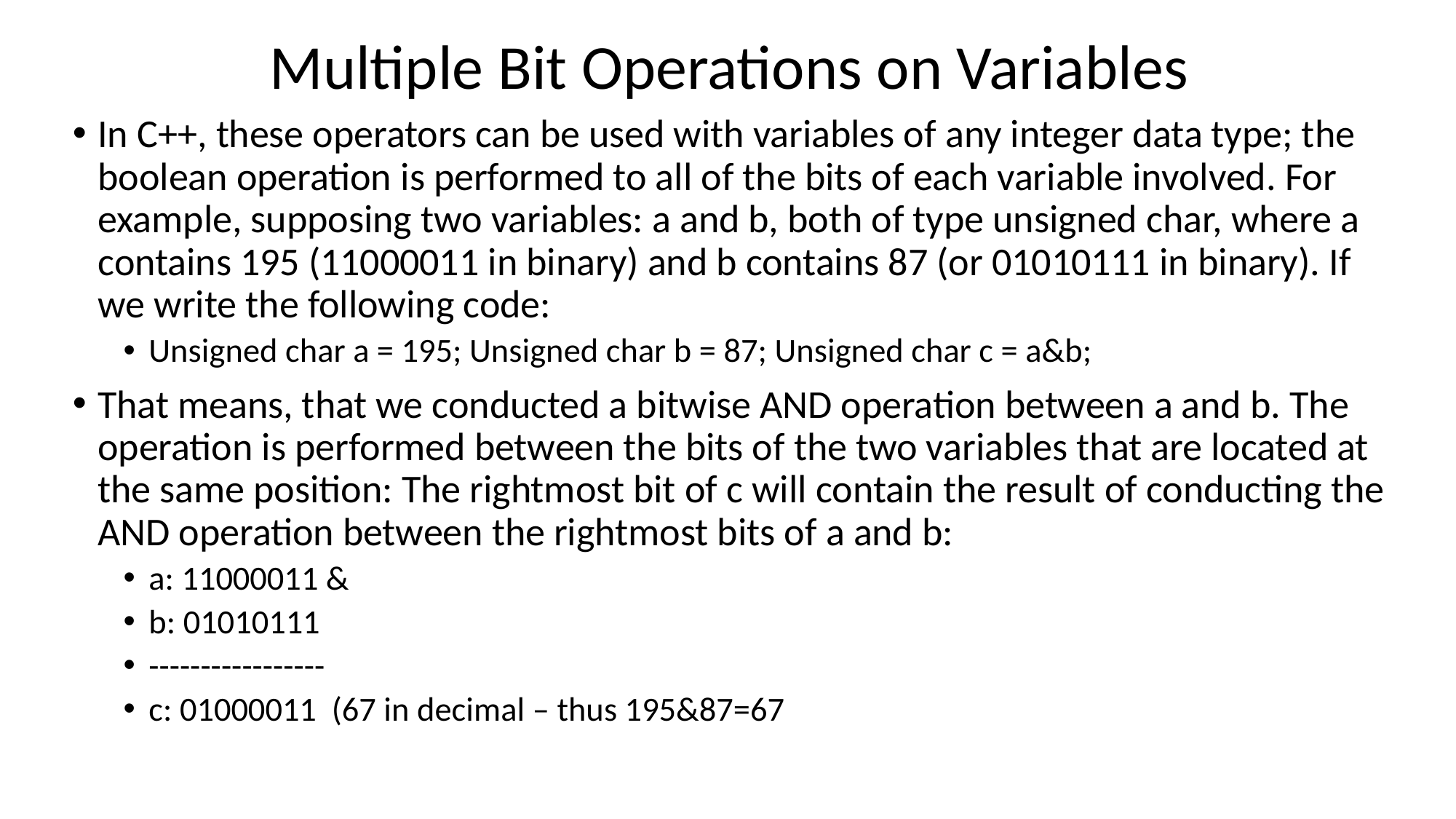

# Multiple Bit Operations on Variables
In C++, these operators can be used with variables of any integer data type; the boolean operation is performed to all of the bits of each variable involved. For example, supposing two variables: a and b, both of type unsigned char, where a contains 195 (11000011 in binary) and b contains 87 (or 01010111 in binary). If we write the following code:
Unsigned char a = 195; Unsigned char b = 87; Unsigned char c = a&b;
That means, that we conducted a bitwise AND operation between a and b. The operation is performed between the bits of the two variables that are located at the same position: The rightmost bit of c will contain the result of conducting the AND operation between the rightmost bits of a and b:
a: 11000011 &
b: 01010111
-----------------
c: 01000011  (67 in decimal – thus 195&87=67